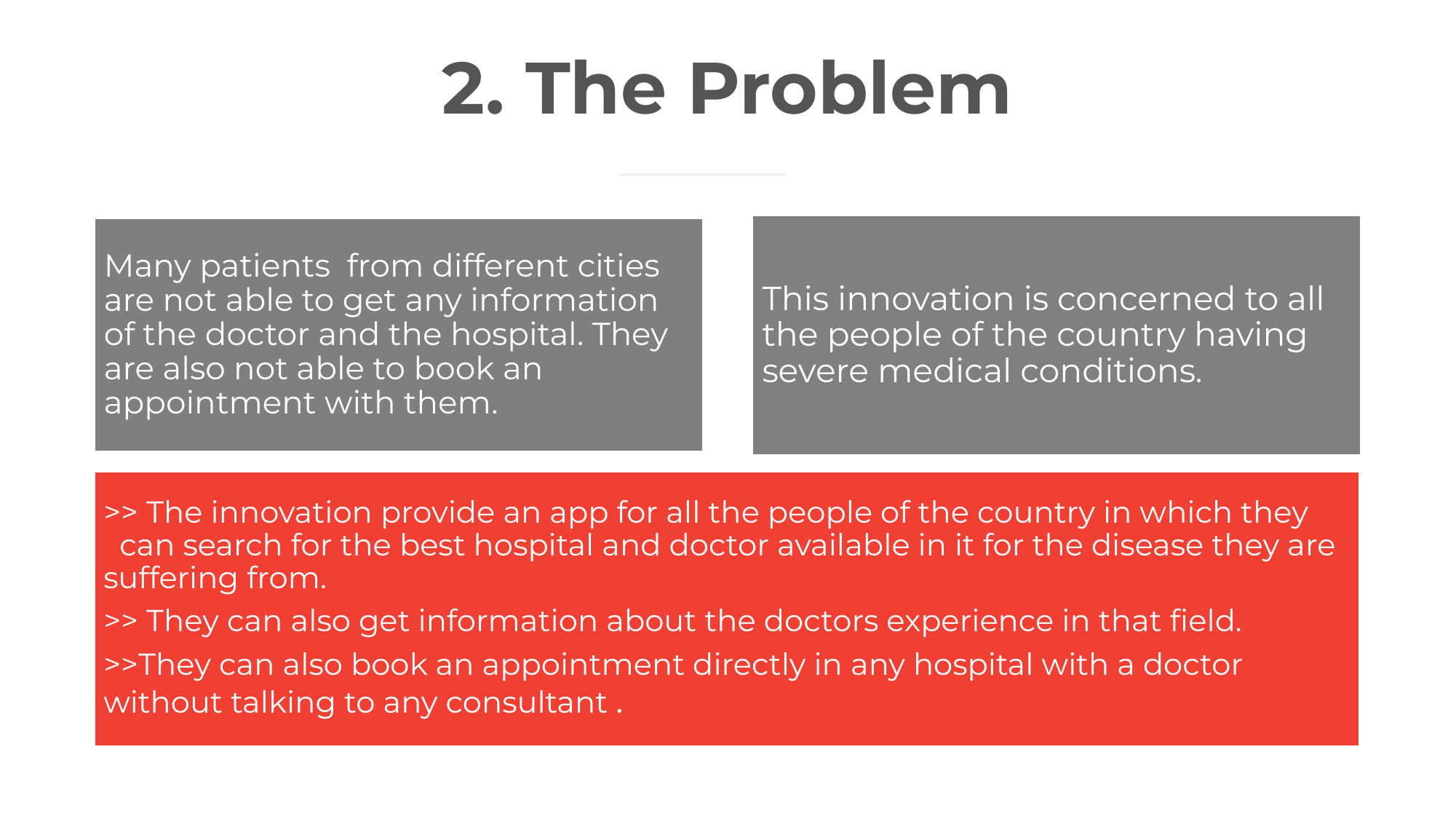

2. The Problem
Many patients  from different cities are not able to get any information of the doctor and the hospital. They are also not able to book an appointment with them.
This innovation is concerned to all the people of the country having severe medical conditions.
>> The innovation provide an app for all the people of the country in which they        can search for the best hospital and doctor available in it for the disease they are suffering from.
>> They can also get information about the doctors experience in that field.
>>They can also book an appointment directly in any hospital with a doctor without talking to any consultant .
LEARN NOW